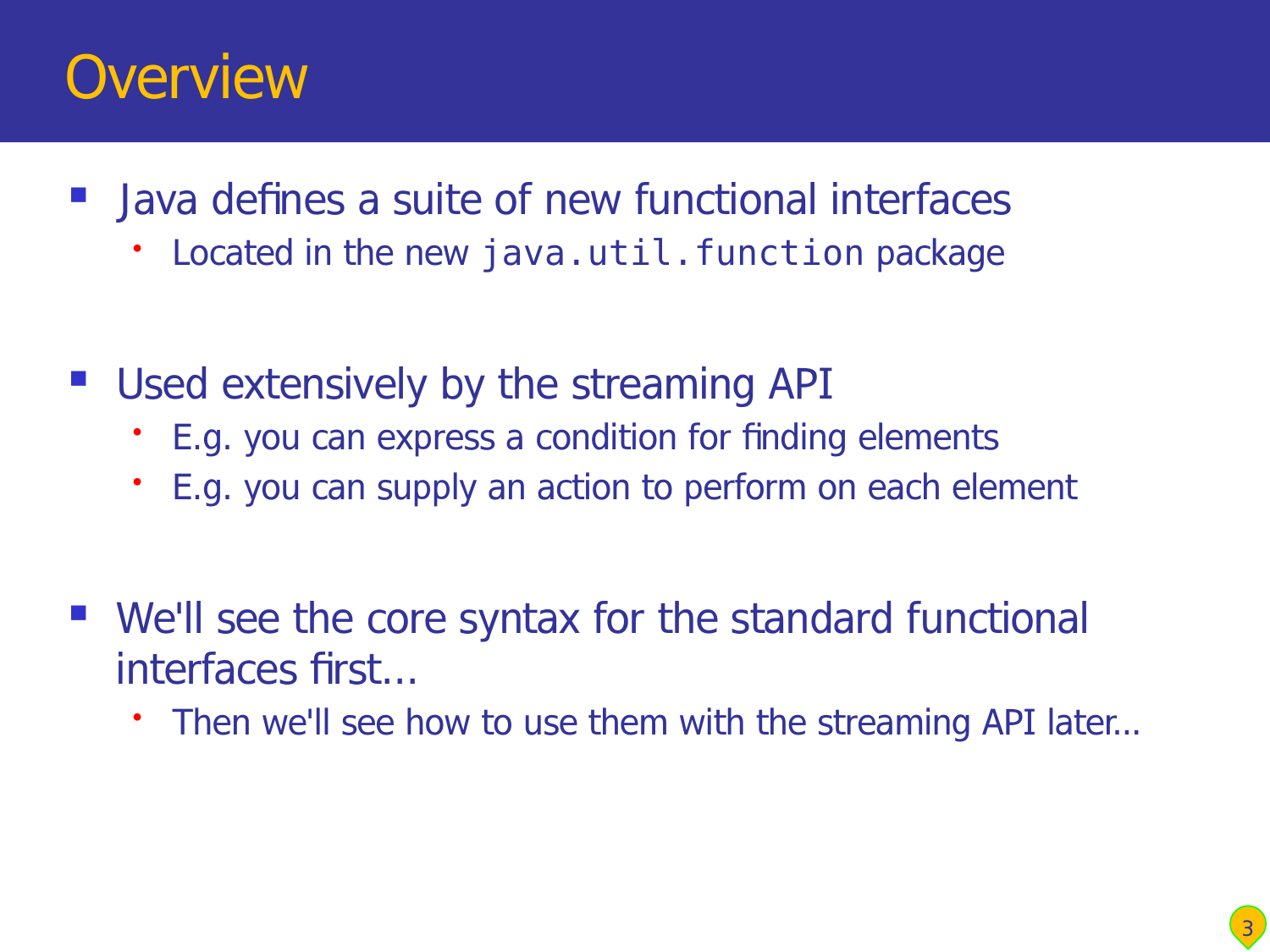

# Overview
Java defines a suite of new functional interfaces
Located in the new java.util.function package

Used extensively by the streaming API
E.g. you can express a condition for finding elements
E.g. you can supply an action to perform on each element

We'll see the core syntax for the standard functional interfaces first...
Then we'll see how to use them with the streaming API later…

3